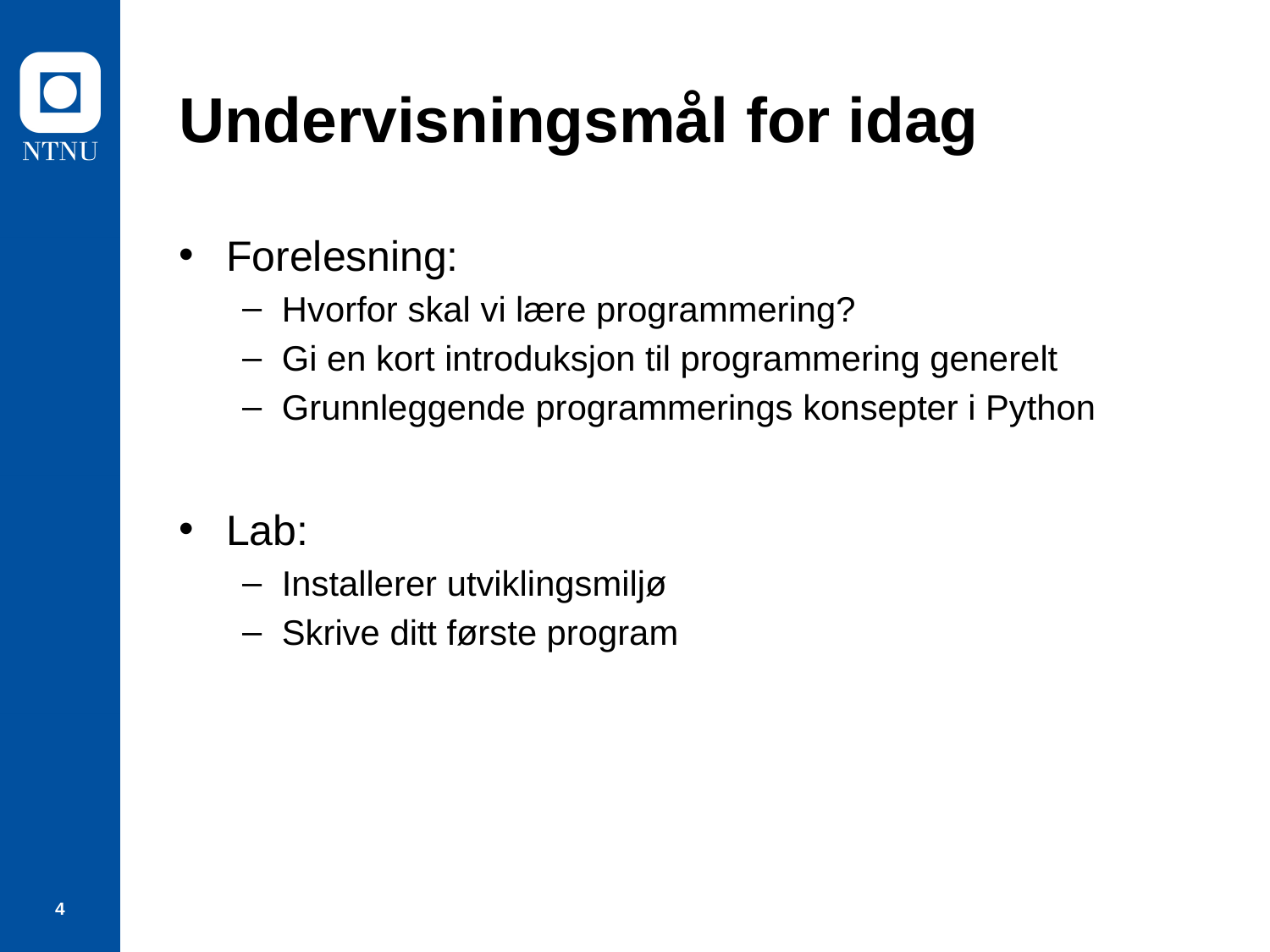

# Undervisningsmål for idag
Forelesning:
Hvorfor skal vi lære programmering?
Gi en kort introduksjon til programmering generelt
Grunnleggende programmerings konsepter i Python

Lab:
Installerer utviklingsmiljø
Skrive ditt første program